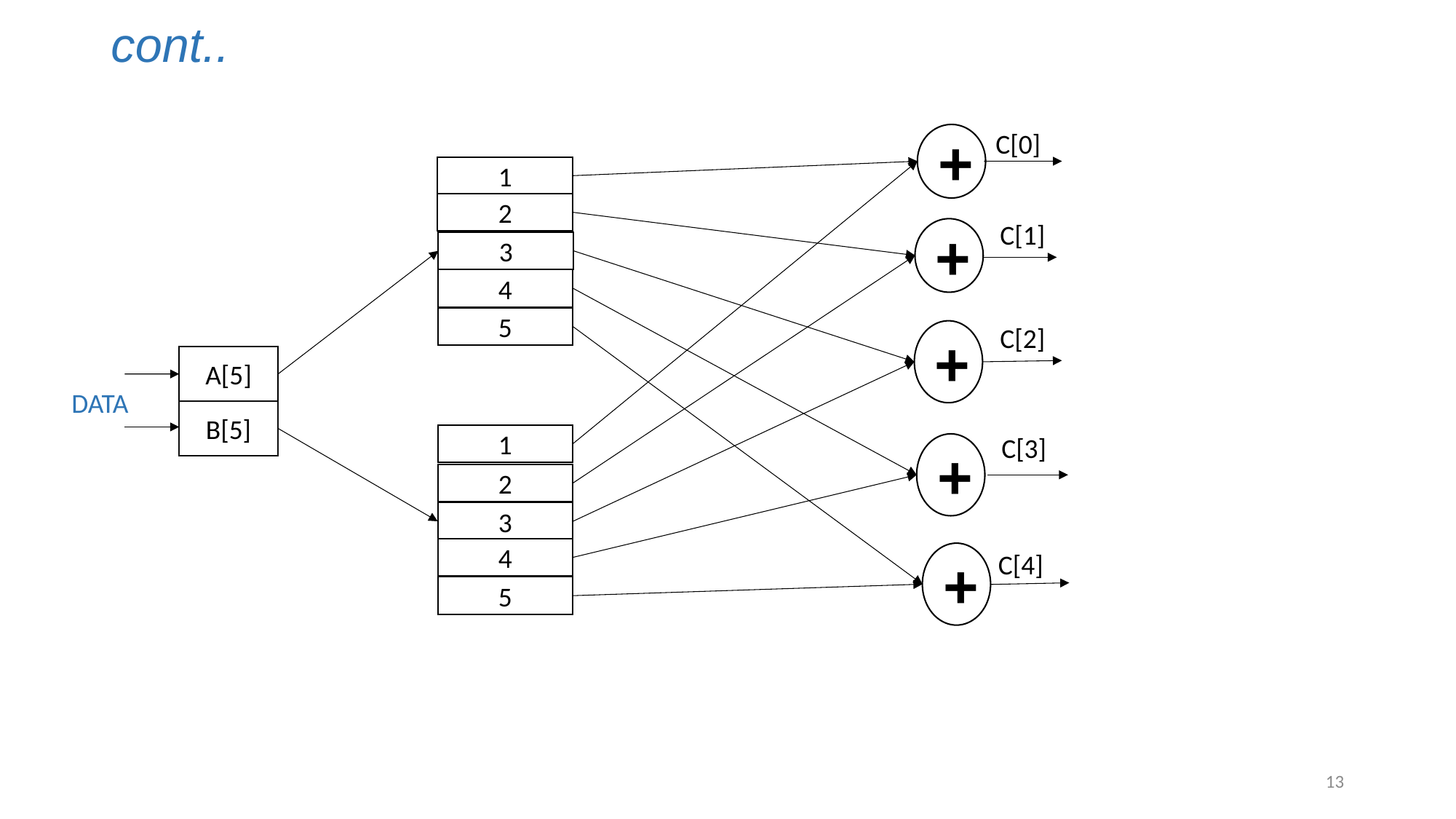

# cont..

C[0]
+
1
2
C[1]
+
3
4

5
C[2]
+
A[5]
DATA
B[5]
1
C[3]
+
2
3
4
C[4]
+
5
13